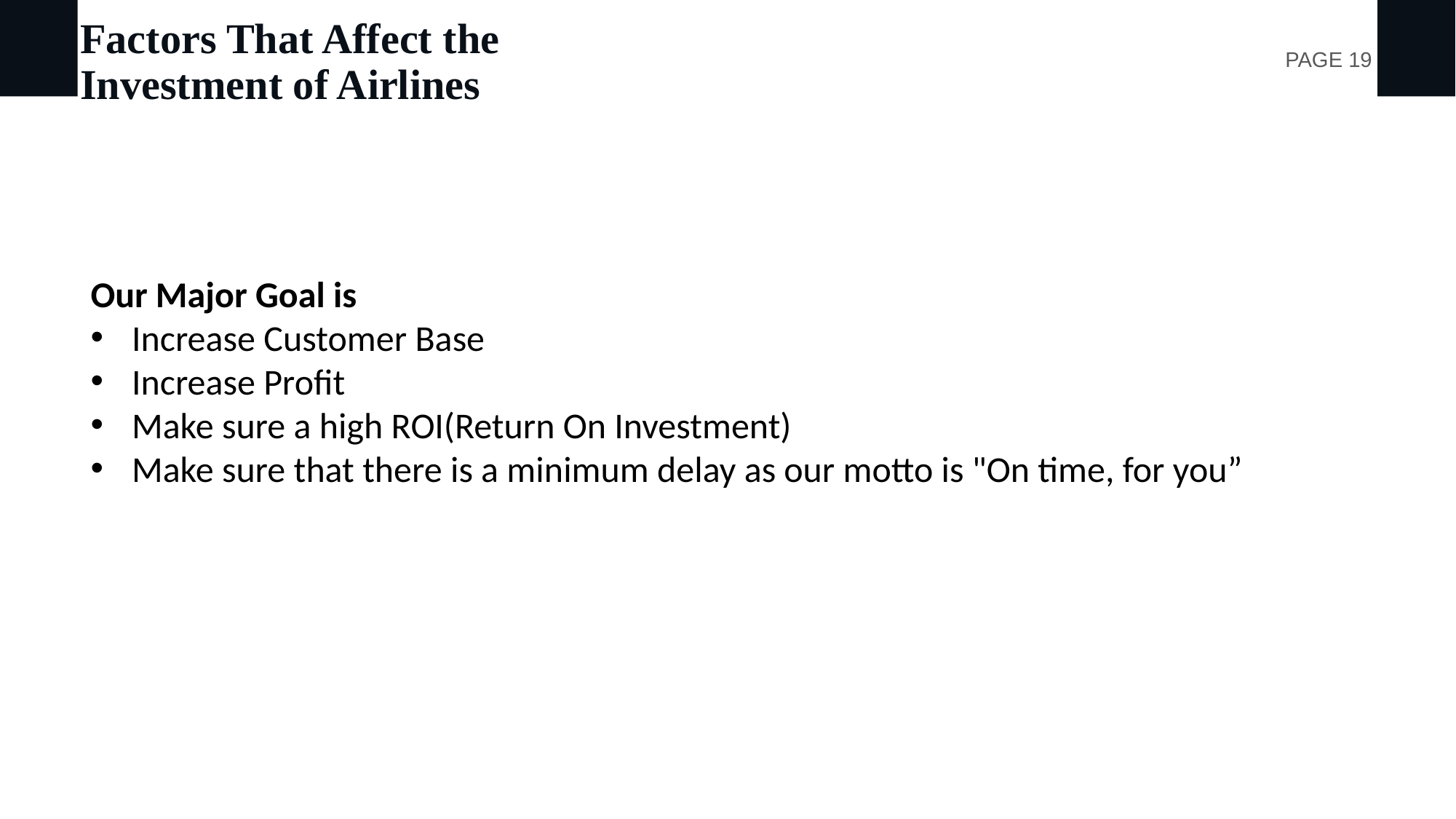

# Factors That Affect the Investment of Airlines
Our Major Goal is
Increase Customer Base
Increase Profit
Make sure a high ROI(Return On Investment)
Make sure that there is a minimum delay as our motto is "On time, for you”